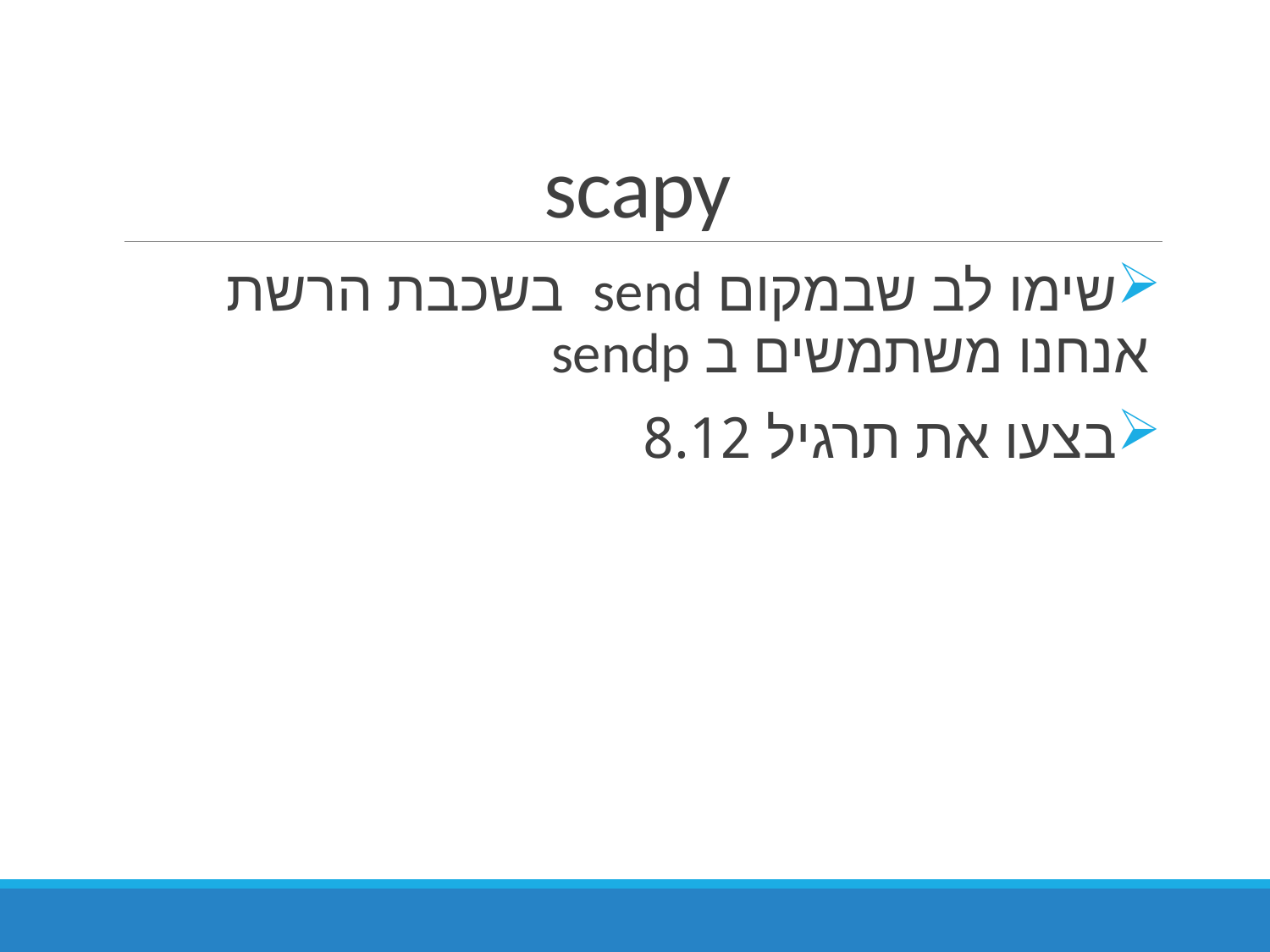

# scapy
שימו לב שבמקום send  בשכבת הרשת אנחנו משתמשים ב sendp
בצעו את תרגיל 8.12